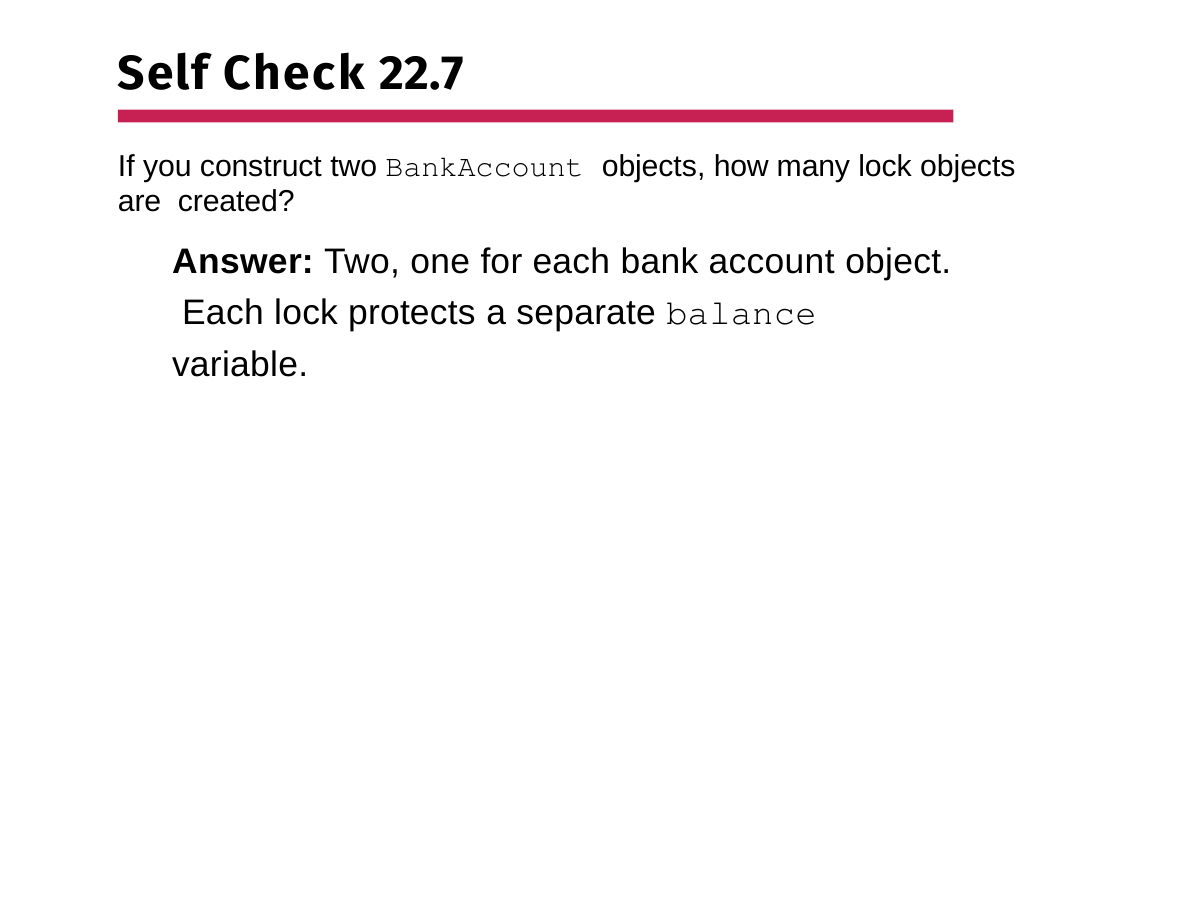

# Self Check 22.7

If you construct two BankAccount objects, how many lock objects are  created?
Answer: Two, one for each bank account object.  Each lock protects a separate balance variable.